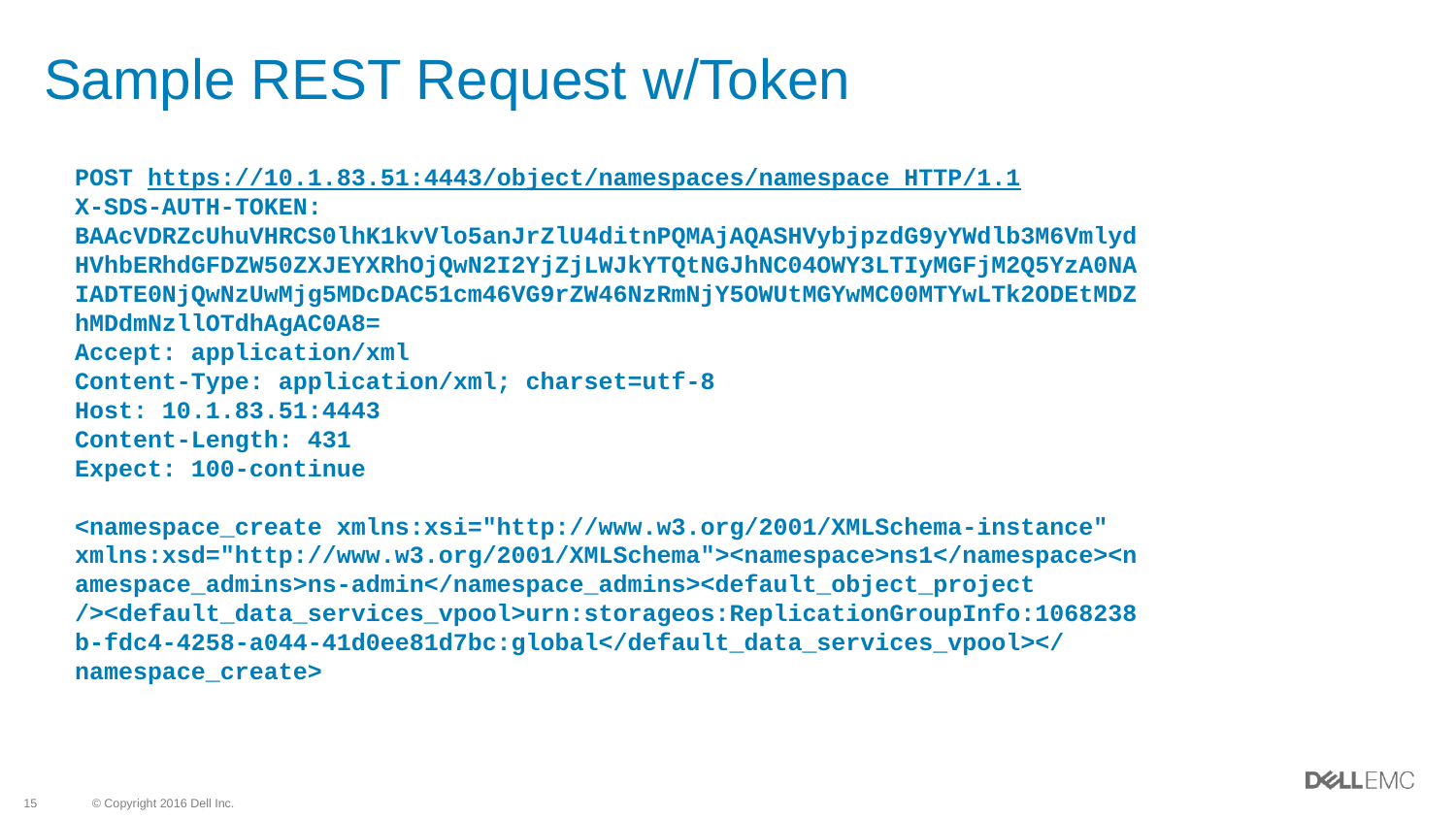

# Sample REST Request w/Token
POST https://10.1.83.51:4443/object/namespaces/namespace HTTP/1.1
X-SDS-AUTH-TOKEN: BAAcVDRZcUhuVHRCS0lhK1kvVlo5anJrZlU4ditnPQMAjAQASHVybjpzdG9yYWdlb3M6VmlydHVhbERhdGFDZW50ZXJEYXRhOjQwN2I2YjZjLWJkYTQtNGJhNC04OWY3LTIyMGFjM2Q5YzA0NAIADTE0NjQwNzUwMjg5MDcDAC51cm46VG9rZW46NzRmNjY5OWUtMGYwMC00MTYwLTk2ODEtMDZhMDdmNzllOTdhAgAC0A8=
Accept: application/xml
Content-Type: application/xml; charset=utf-8
Host: 10.1.83.51:4443
Content-Length: 431
Expect: 100-continue

<namespace_create xmlns:xsi="http://www.w3.org/2001/XMLSchema-instance" xmlns:xsd="http://www.w3.org/2001/XMLSchema"><namespace>ns1</namespace><namespace_admins>ns-admin</namespace_admins><default_object_project /><default_data_services_vpool>urn:storageos:ReplicationGroupInfo:1068238b-fdc4-4258-a044-41d0ee81d7bc:global</default_data_services_vpool></namespace_create>